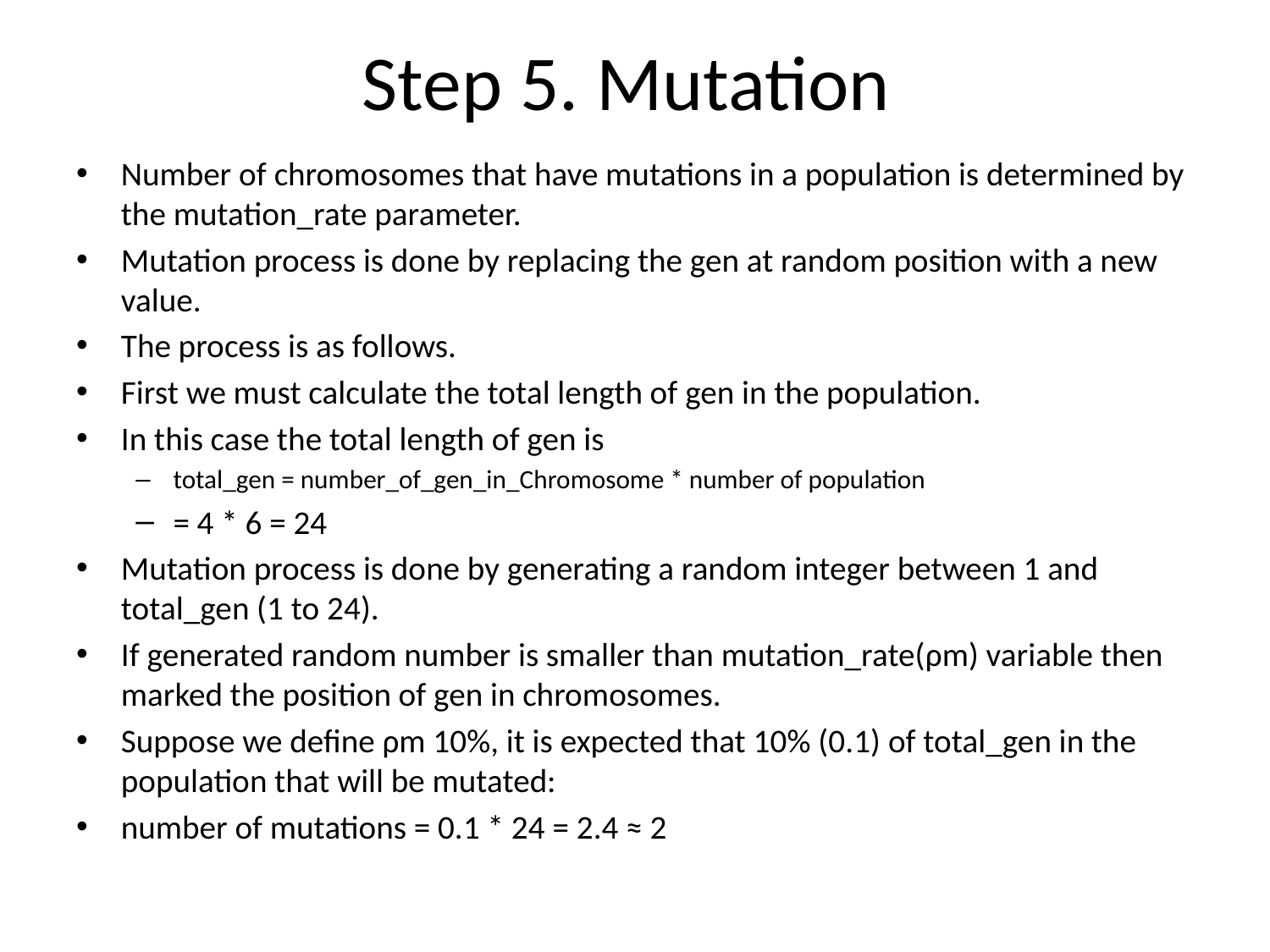

# Step 5. Mutation
Number of chromosomes that have mutations in a population is determined by the mutation_rate parameter.
Mutation process is done by replacing the gen at random position with a new value.
The process is as follows.
First we must calculate the total length of gen in the population.
In this case the total length of gen is
total_gen = number_of_gen_in_Chromosome * number of population
= 4 * 6 = 24
Mutation process is done by generating a random integer between 1 and total_gen (1 to 24).
If generated random number is smaller than mutation_rate(ρm) variable then marked the position of gen in chromosomes.
Suppose we define ρm 10%, it is expected that 10% (0.1) of total_gen in the population that will be mutated:
number of mutations = 0.1 * 24 = 2.4 ≈ 2